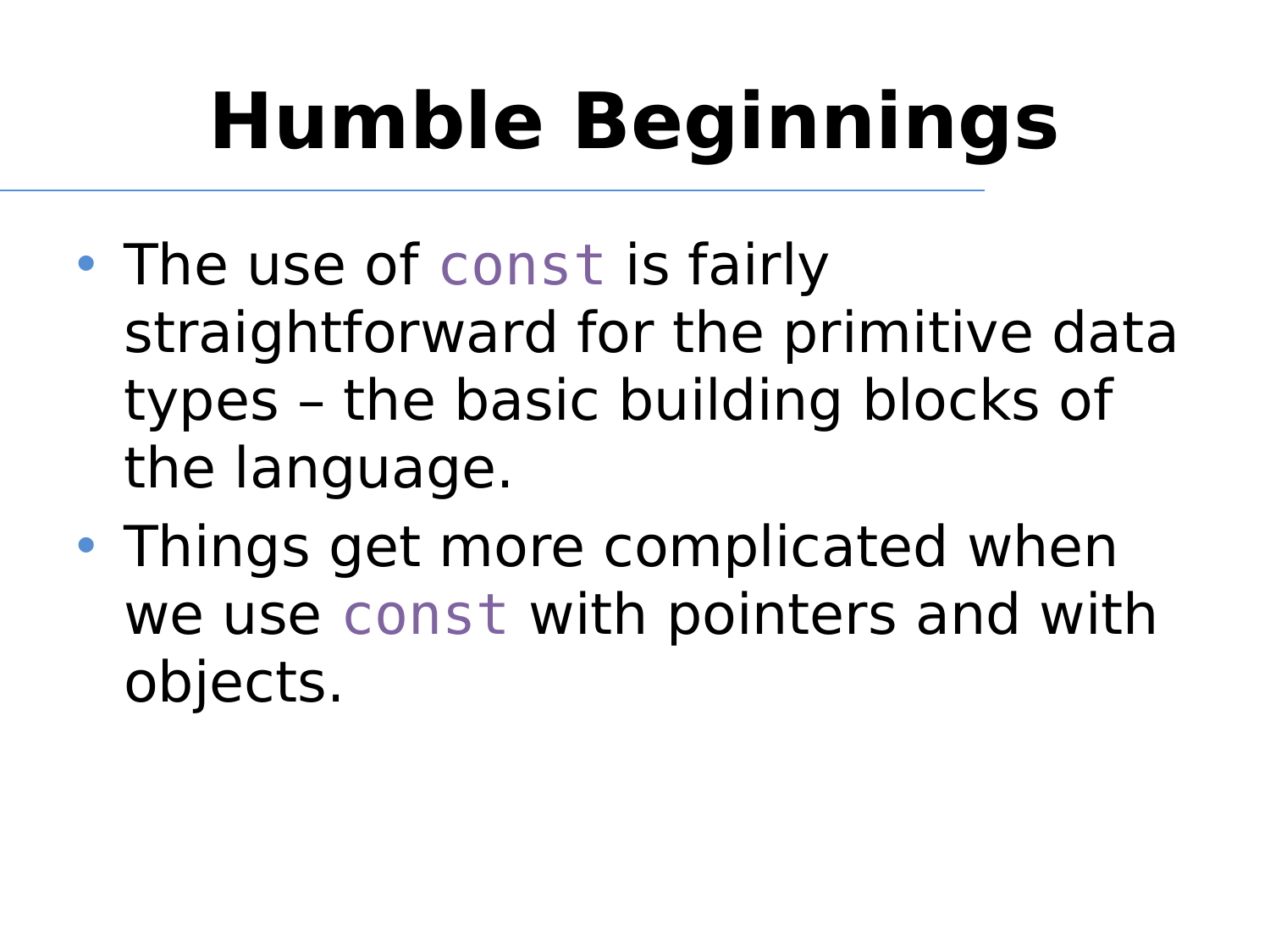

# Humble Beginnings
The use of const is fairly straightforward for the primitive data types – the basic building blocks of the language.
Things get more complicated when we use const with pointers and with objects.